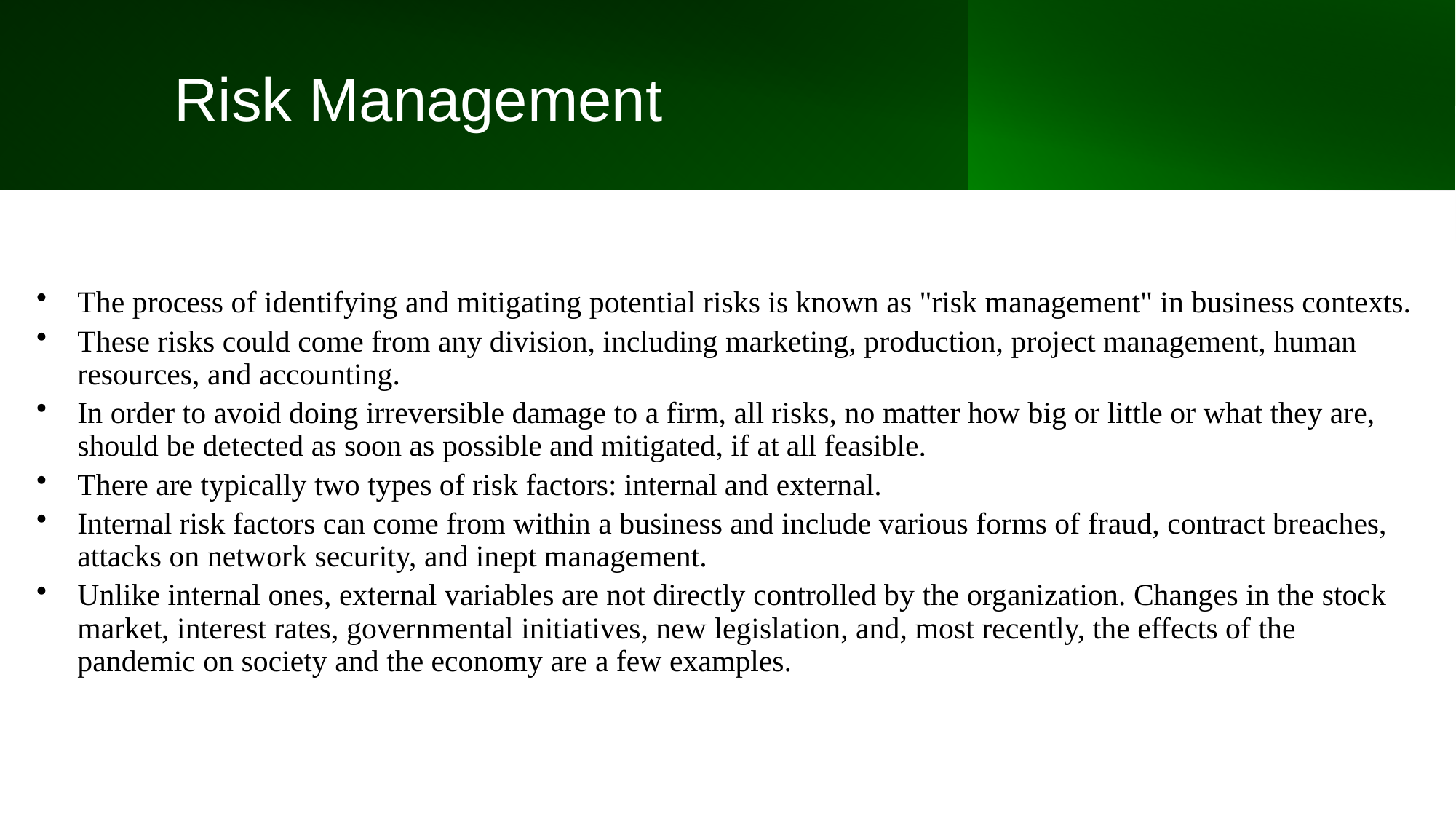

# Risk Management
The process of identifying and mitigating potential risks is known as "risk management" in business contexts.
These risks could come from any division, including marketing, production, project management, human resources, and accounting.
In order to avoid doing irreversible damage to a firm, all risks, no matter how big or little or what they are, should be detected as soon as possible and mitigated, if at all feasible.
There are typically two types of risk factors: internal and external.
Internal risk factors can come from within a business and include various forms of fraud, contract breaches, attacks on network security, and inept management.
Unlike internal ones, external variables are not directly controlled by the organization. Changes in the stock market, interest rates, governmental initiatives, new legislation, and, most recently, the effects of the pandemic on society and the economy are a few examples.